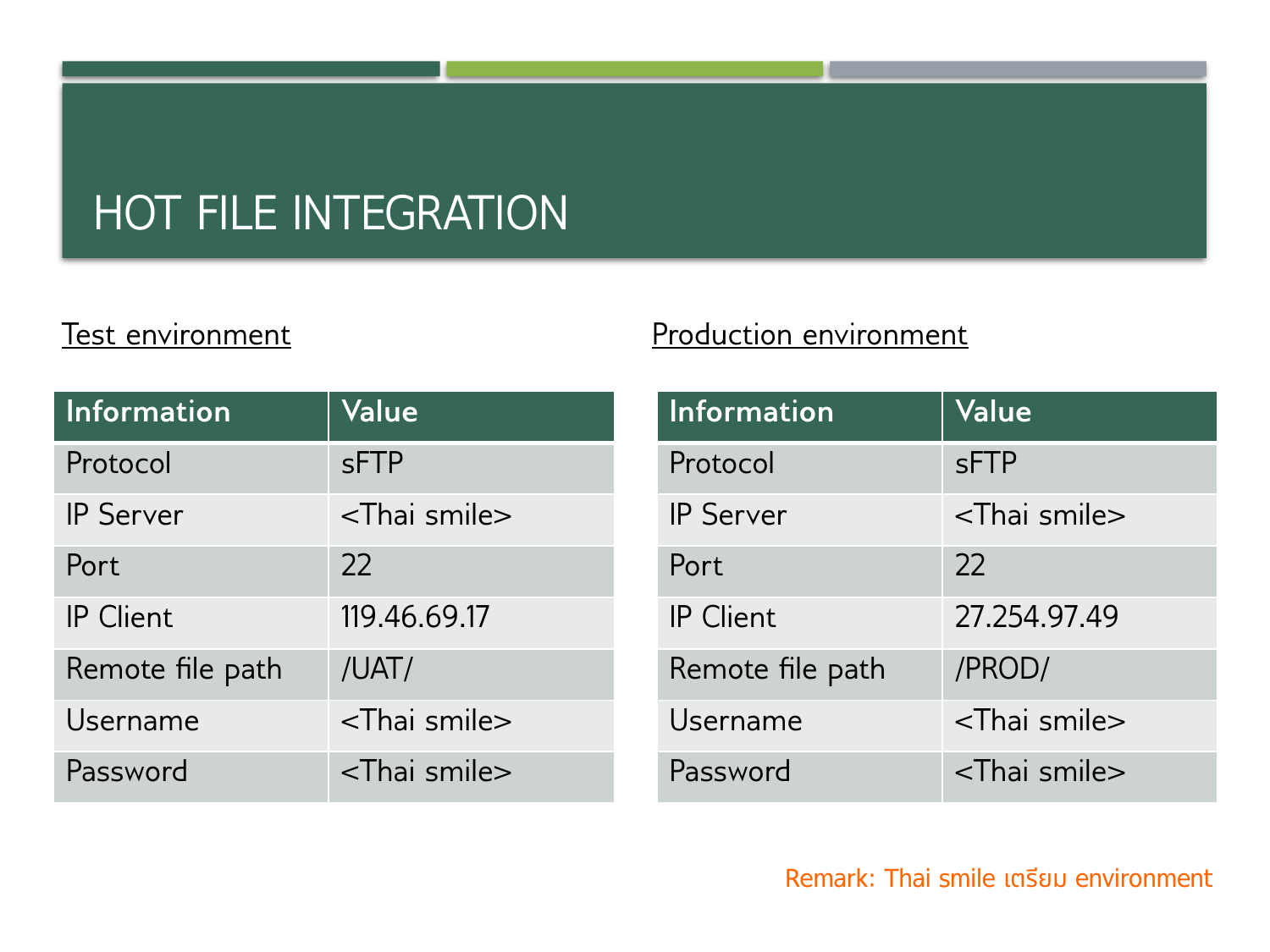

# Hot file integration
Test environment
Production environment
| Information | Value |  | Information | Value |
| --- | --- | --- | --- | --- |
| Protocol | sFTP |  | Protocol | sFTP |
| IP Server | <Thai smile> |  | IP Server | <Thai smile> |
| Port | 22 |  | Port | 22 |
| IP Client | 119.46.69.17 |  | IP Client | 27.254.97.49 |
| Remote file path | /UAT/ |  | Remote file path | /PROD/ |
| Username | <Thai smile> |  | Username | <Thai smile> |
| Password | <Thai smile> |  | Password | <Thai smile> |
Remark: Thai smile เตรียม environment